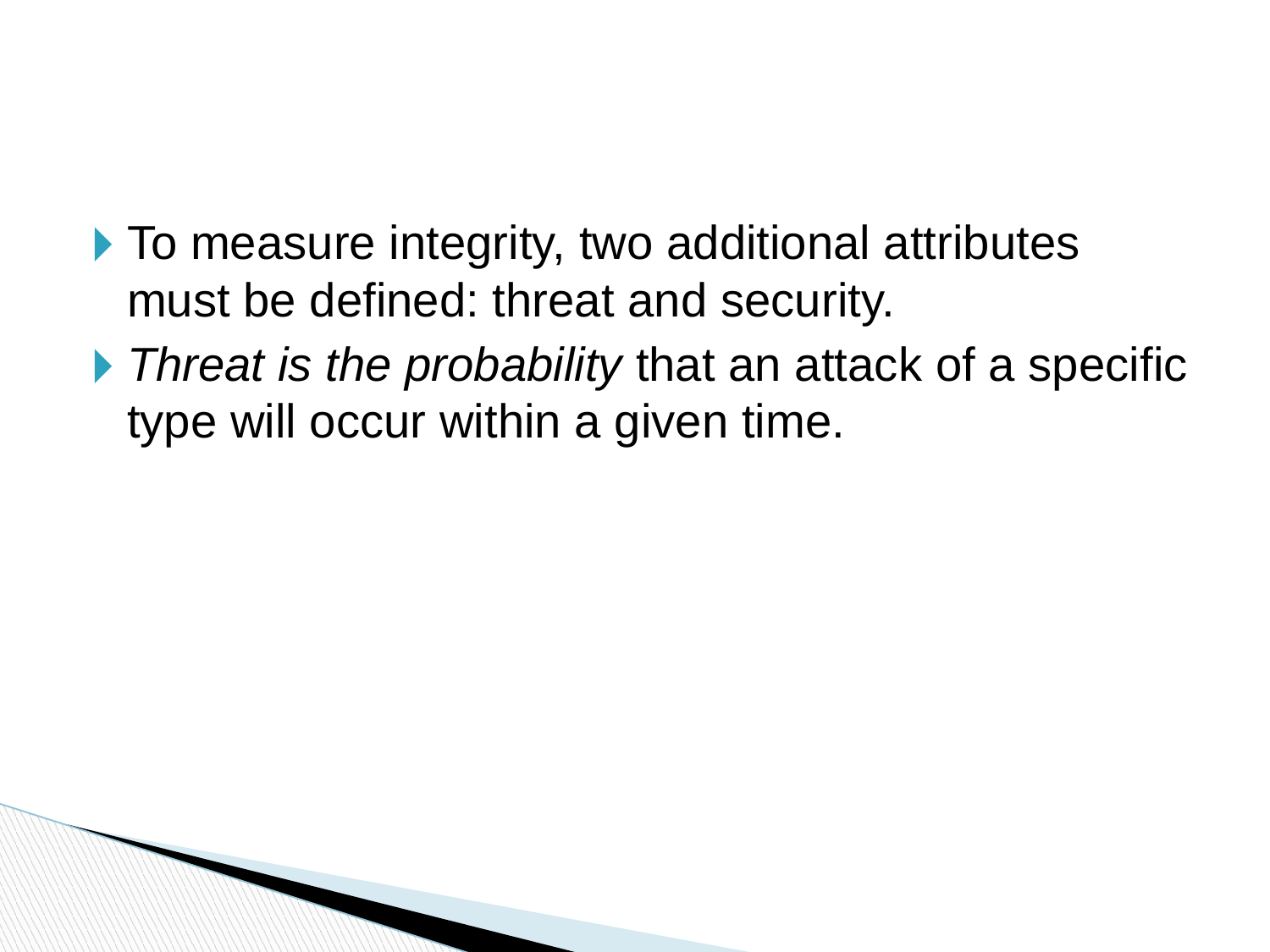

#
To measure integrity, two additional attributes must be defined: threat and security.
Threat is the probability that an attack of a specific type will occur within a given time.